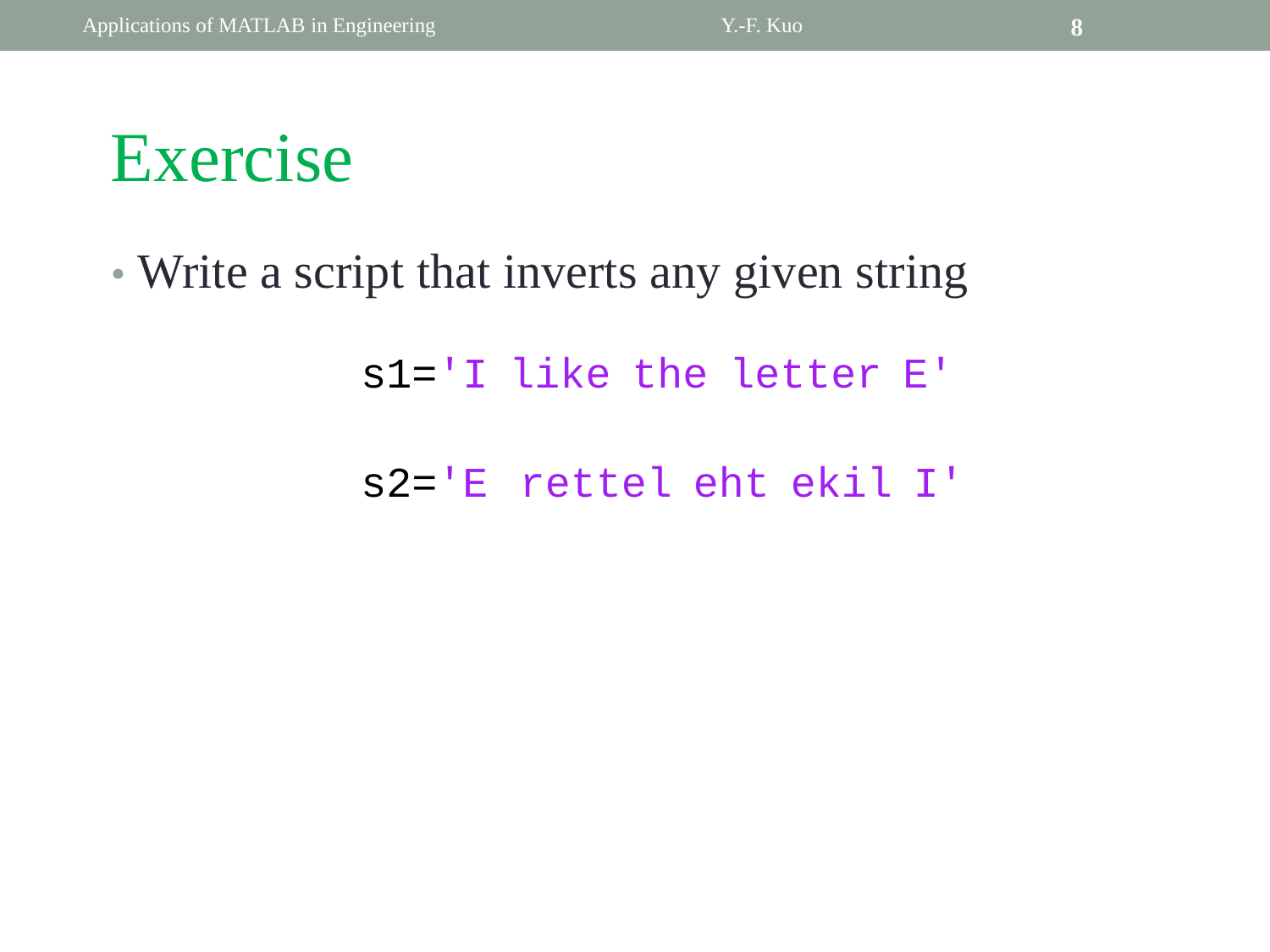

Applications of MATLAB in Engineering
Y.-F. Kuo
8

Exercise

• Write a script that inverts any given string

	s1='I  like  the  letter  E'

	s2='E   rettel  eht  ekil  I'